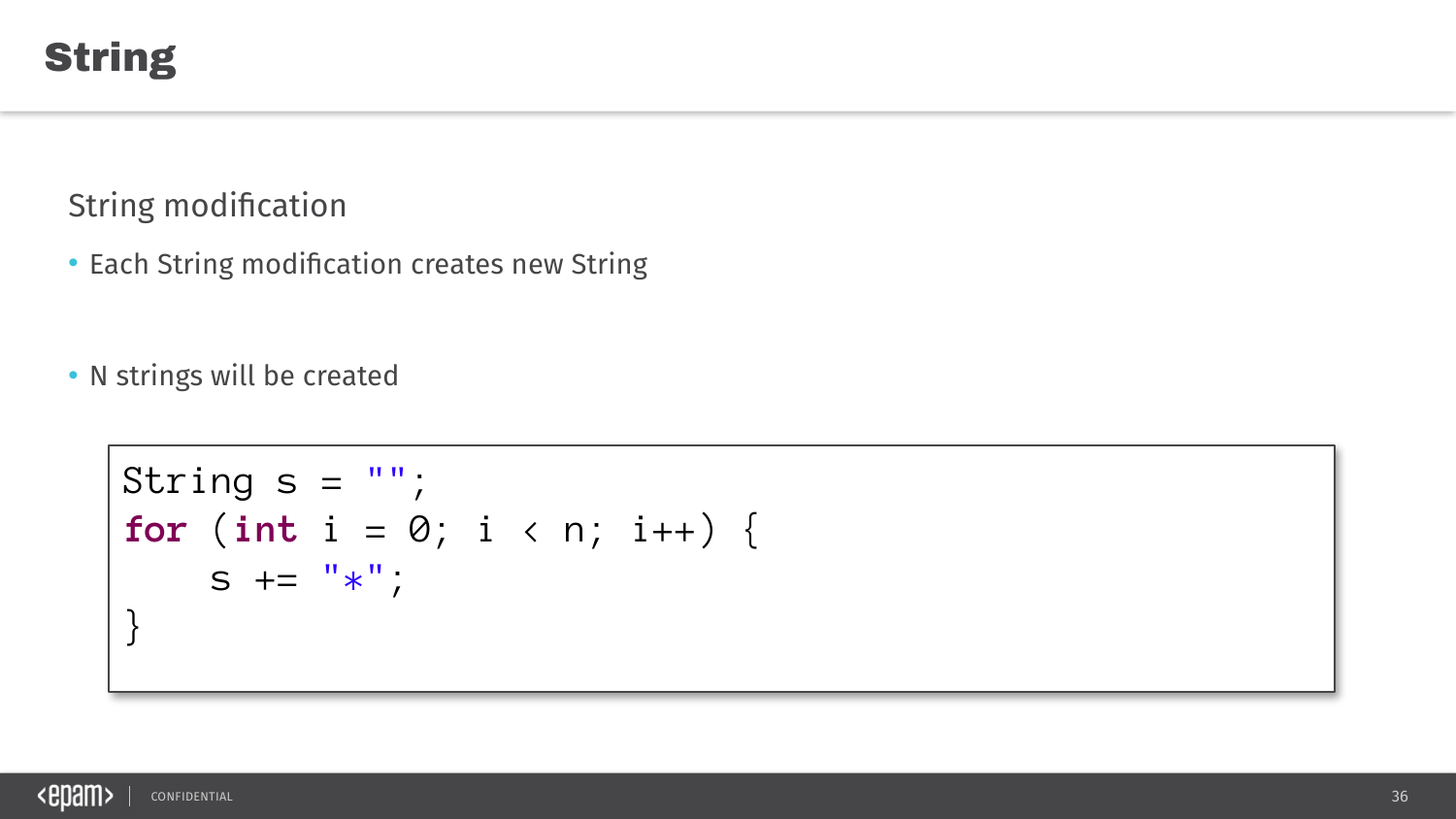

String
String modification
Each String modification creates new String

N strings will be created
String s = "";
for (int i = 0; i < n; i++) {
    s += "*";
}